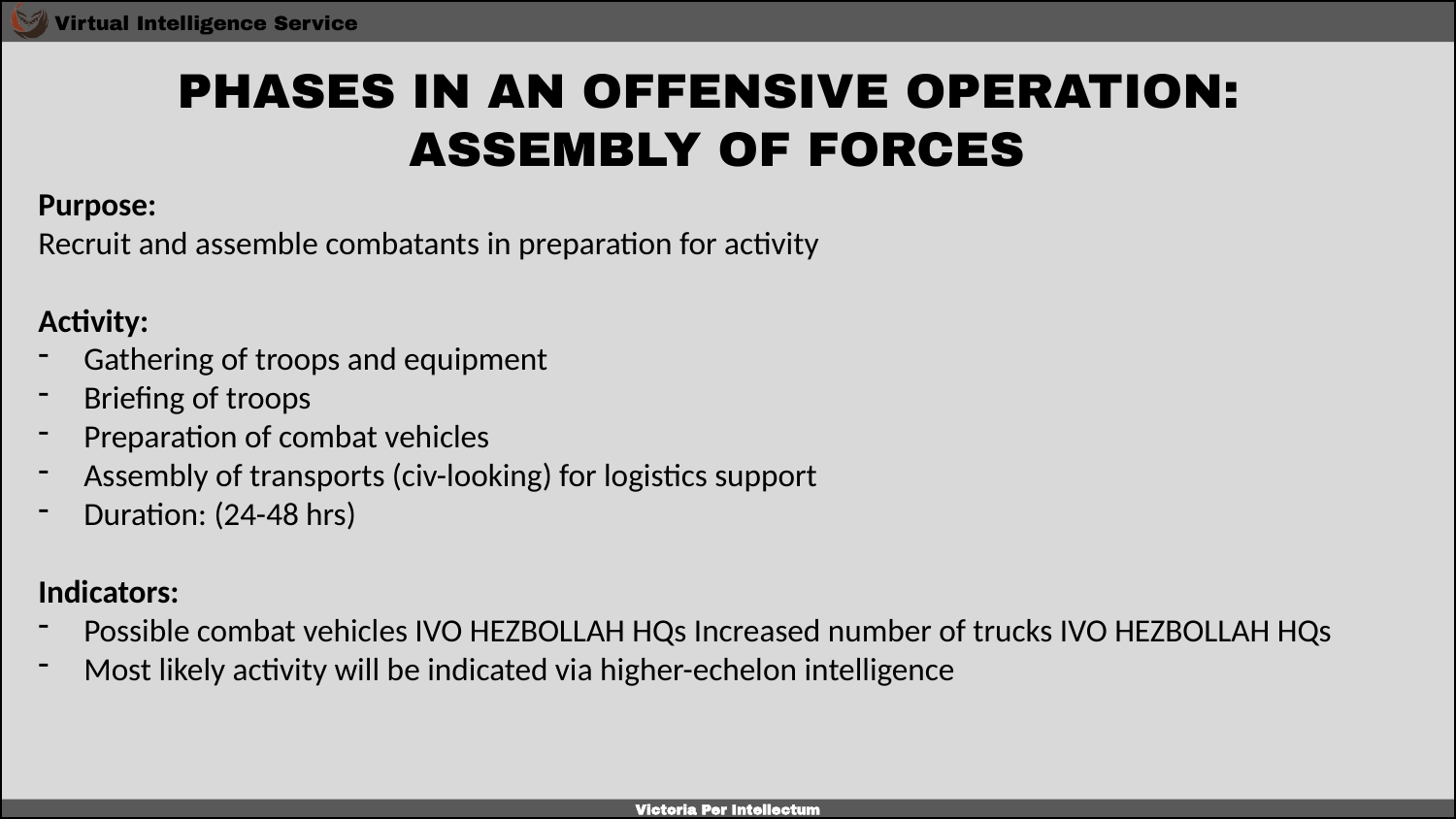

# PHASES IN AN OFFENSIVE OPERATION: ASSEMBLY OF FORCES
A
A
Purpose:
Recruit and assemble combatants in preparation for activity

Activity:
Gathering of troops and equipment
Briefing of troops
Preparation of combat vehicles
Assembly of transports (civ-looking) for logistics support
Duration: (24-48 hrs)

Indicators:
Possible combat vehicles IVO HEZBOLLAH HQs Increased number of trucks IVO HEZBOLLAH HQs
Most likely activity will be indicated via higher-echelon intelligence

B
B
C
C
D
D
E
E
F
F